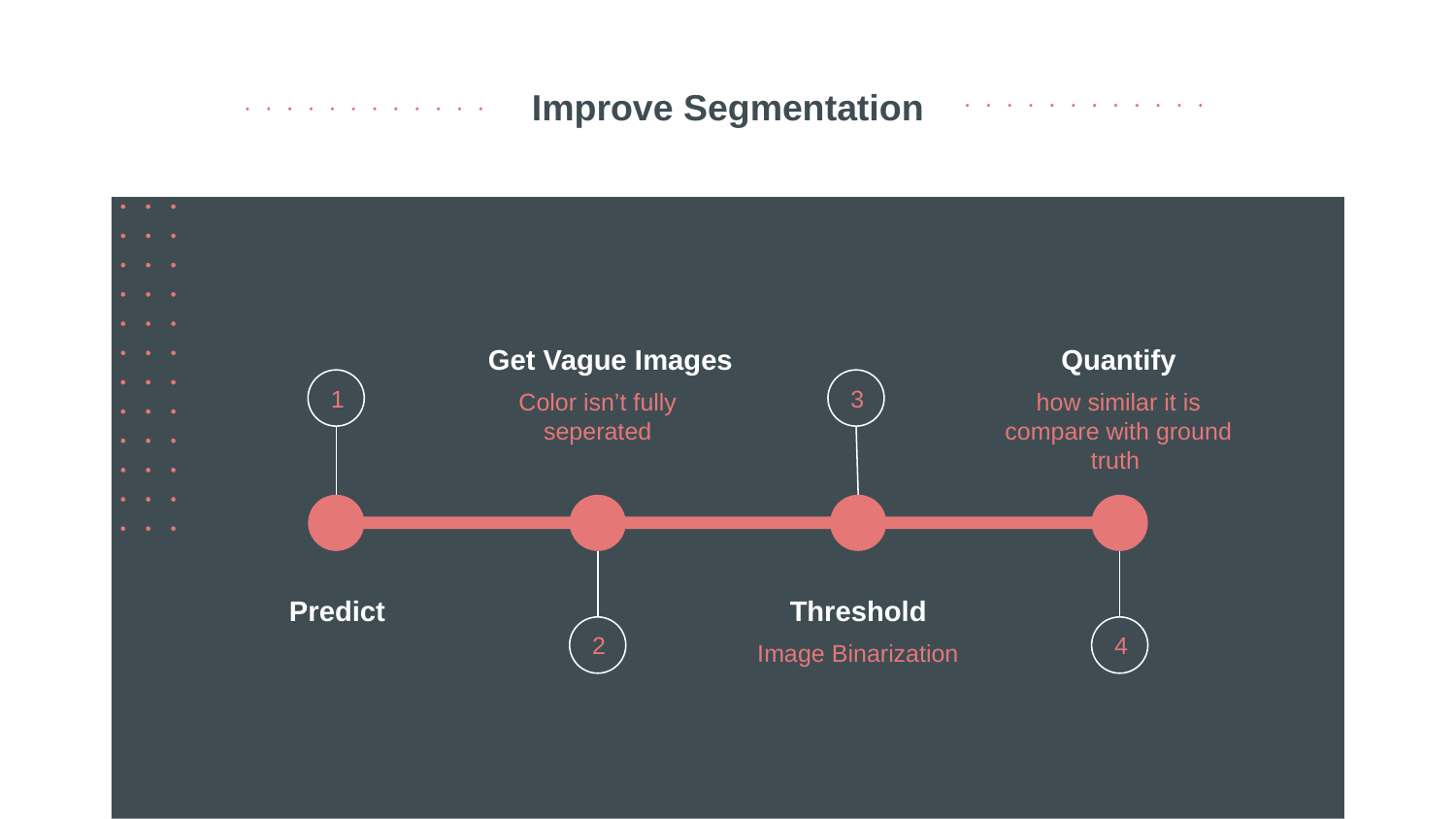

# Improve Segmentation

Get Vague Images
Quantify
1
3
Color isn’t fully seperated
how similar it is compare with ground truth

Predict
Threshold
2
4
Image Binarization